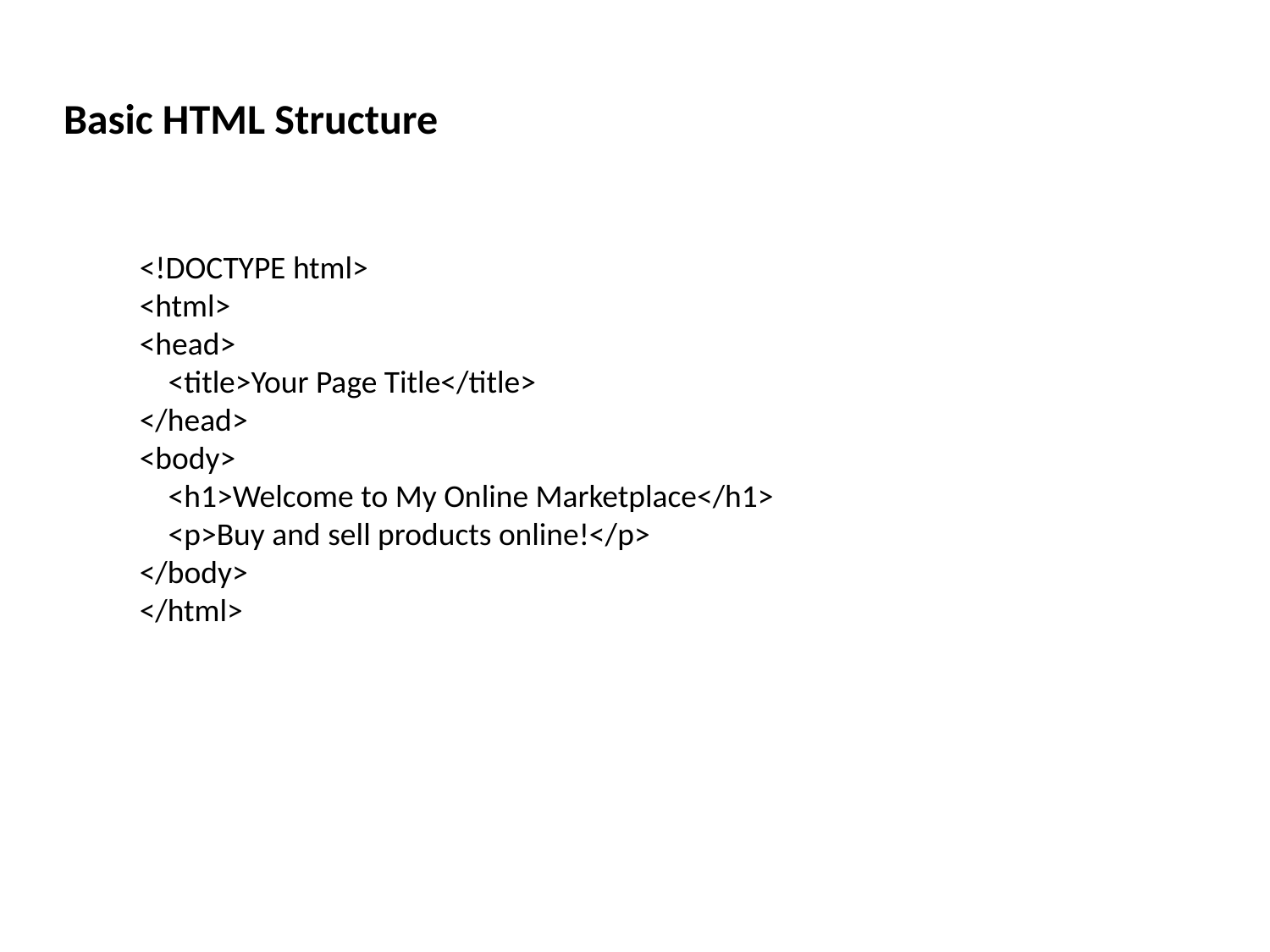

# Basic HTML Structure

<!DOCTYPE html>
<html>
<head>
    <title>Your Page Title</title>
</head>
<body>
    <h1>Welcome to My Online Marketplace</h1>
    <p>Buy and sell products online!</p>
</body>
</html>